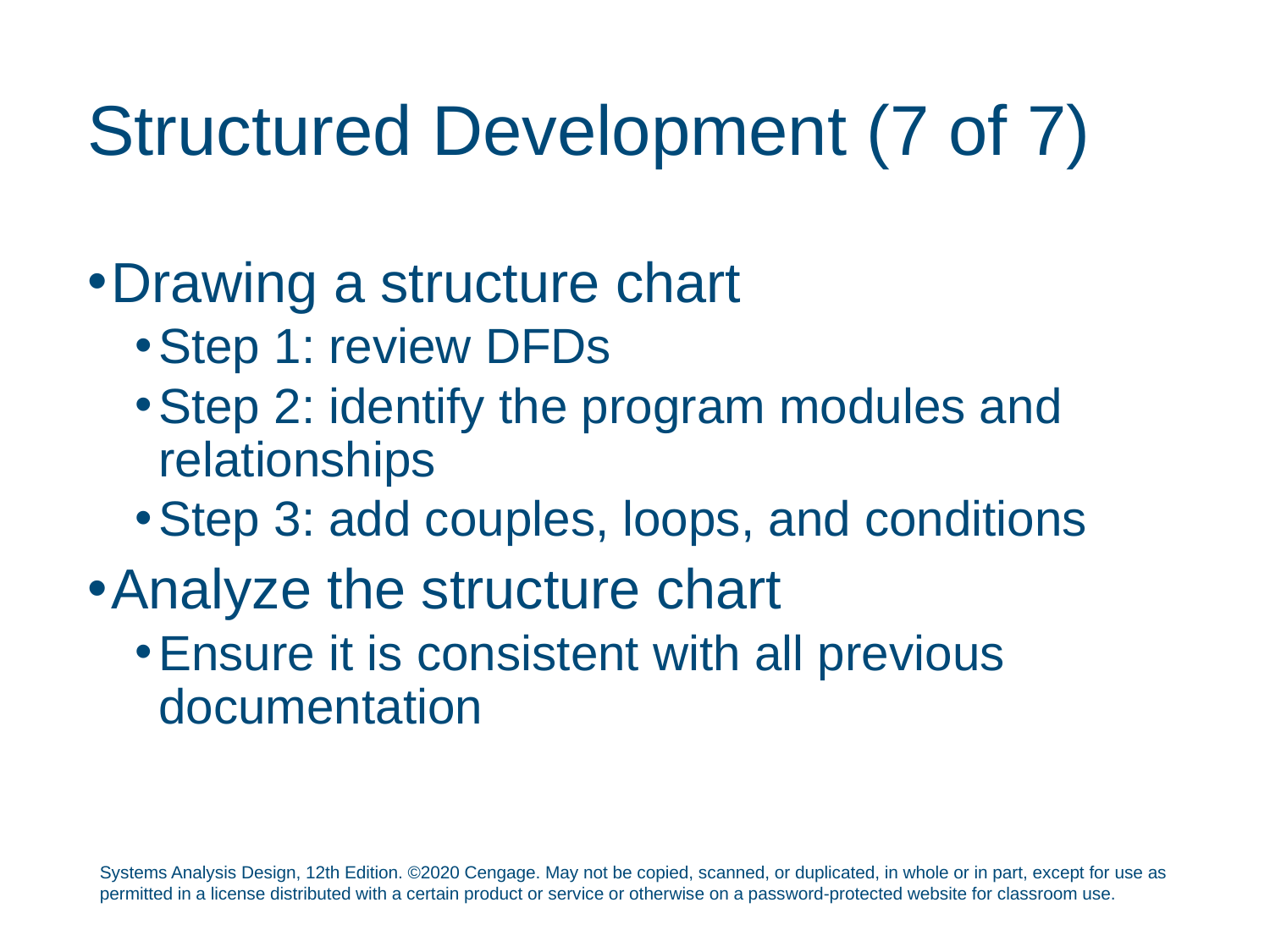

# Structured Development (7 of 7)
Drawing a structure chart
Step 1: review DFDs
Step 2: identify the program modules and relationships
Step 3: add couples, loops, and conditions
Analyze the structure chart
Ensure it is consistent with all previous documentation

Systems Analysis Design, 12th Edition. ©2020 Cengage. May not be copied, scanned, or duplicated, in whole or in part, except for use as permitted in a license distributed with a certain product or service or otherwise on a password-protected website for classroom use.